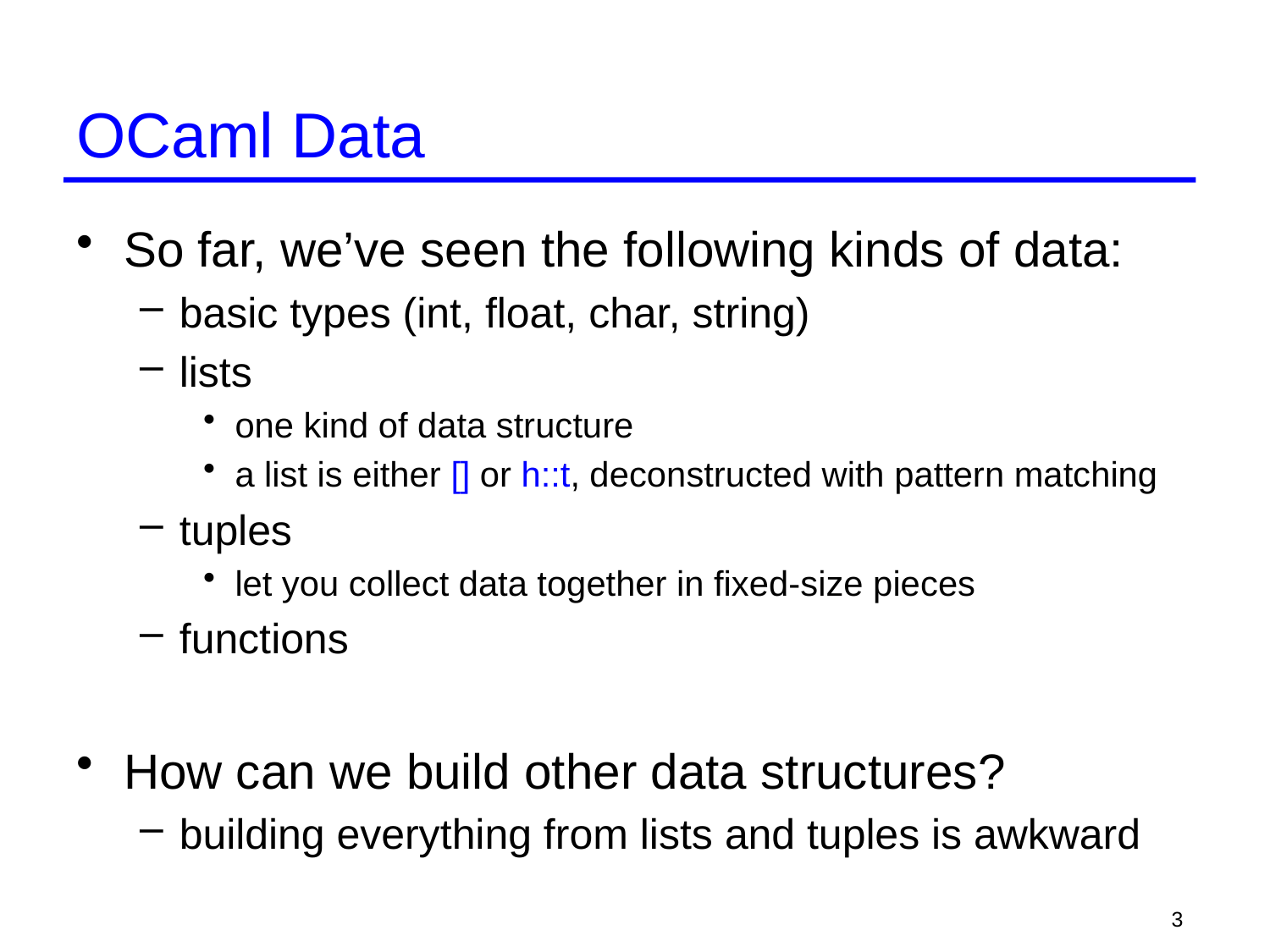

# OCaml Data
So far, we’ve seen the following kinds of data:
basic types (int, float, char, string)
lists
one kind of data structure
a list is either [] or h::t, deconstructed with pattern matching
tuples
let you collect data together in fixed-size pieces
functions

How can we build other data structures?
building everything from lists and tuples is awkward
3